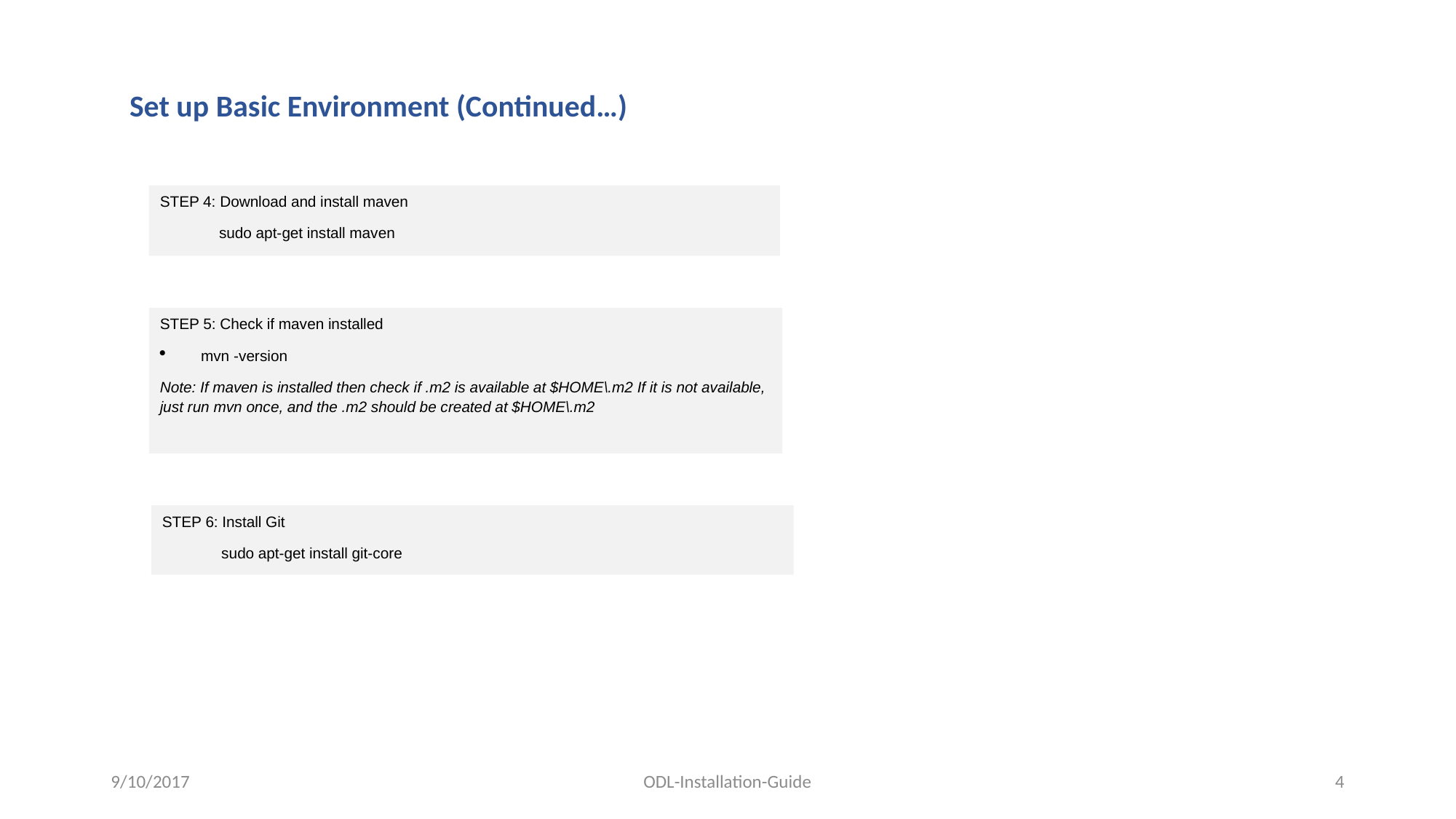

Set up Basic Environment (Continued…)
STEP 4: Download and install maven
sudo apt-get install maven

STEP 5: Check if maven installed
mvn -version
Note: If maven is installed then check if .m2 is available at $HOME\.m2 If it is not available, just run mvn once, and the .m2 should be created at $HOME\.m2
STEP 6: Install Git
sudo apt-get install git-core

9/10/2017
ODL-Installation-Guide
4